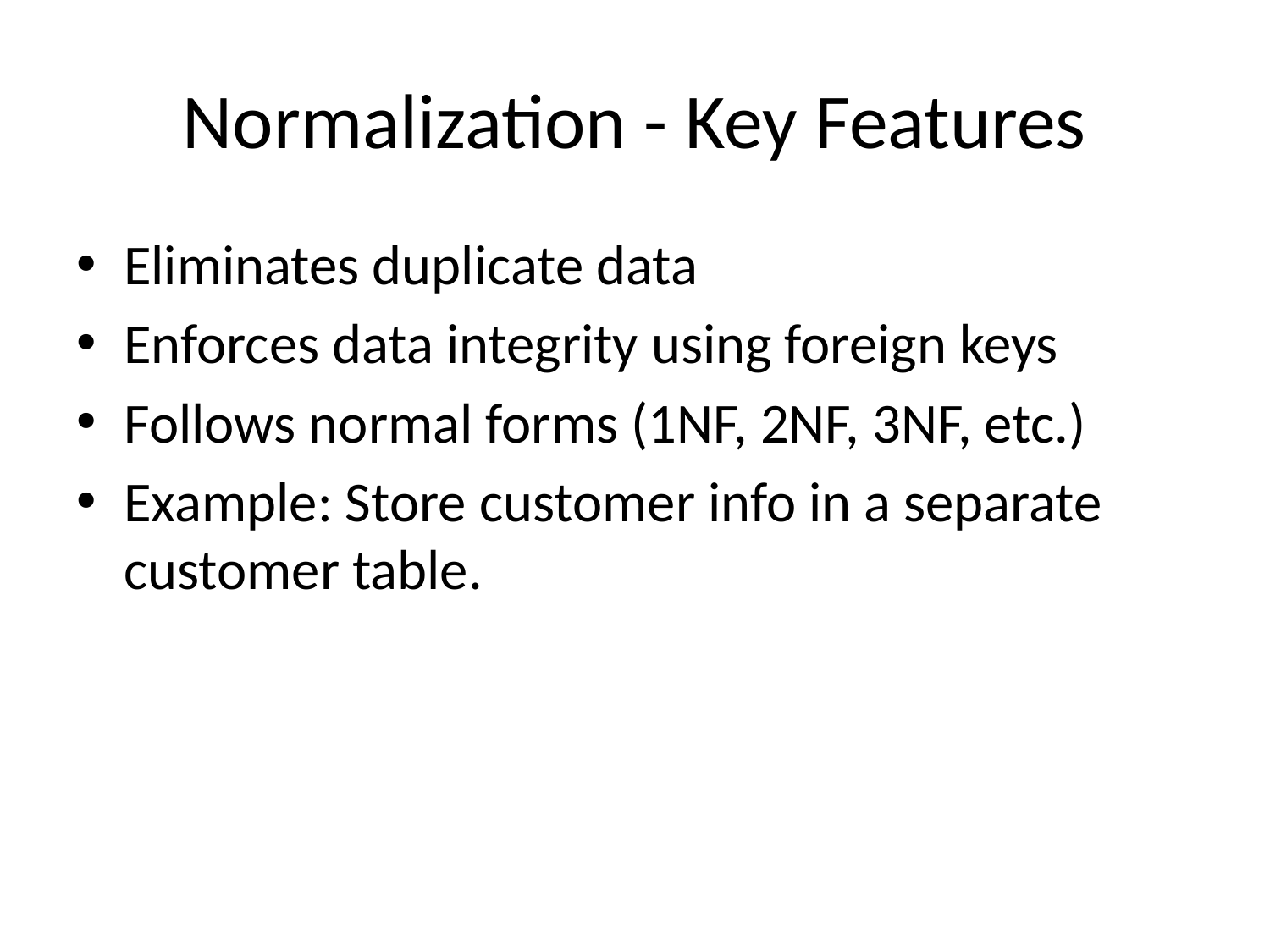

# Normalization - Key Features
Eliminates duplicate data
Enforces data integrity using foreign keys
Follows normal forms (1NF, 2NF, 3NF, etc.)
Example: Store customer info in a separate customer table.